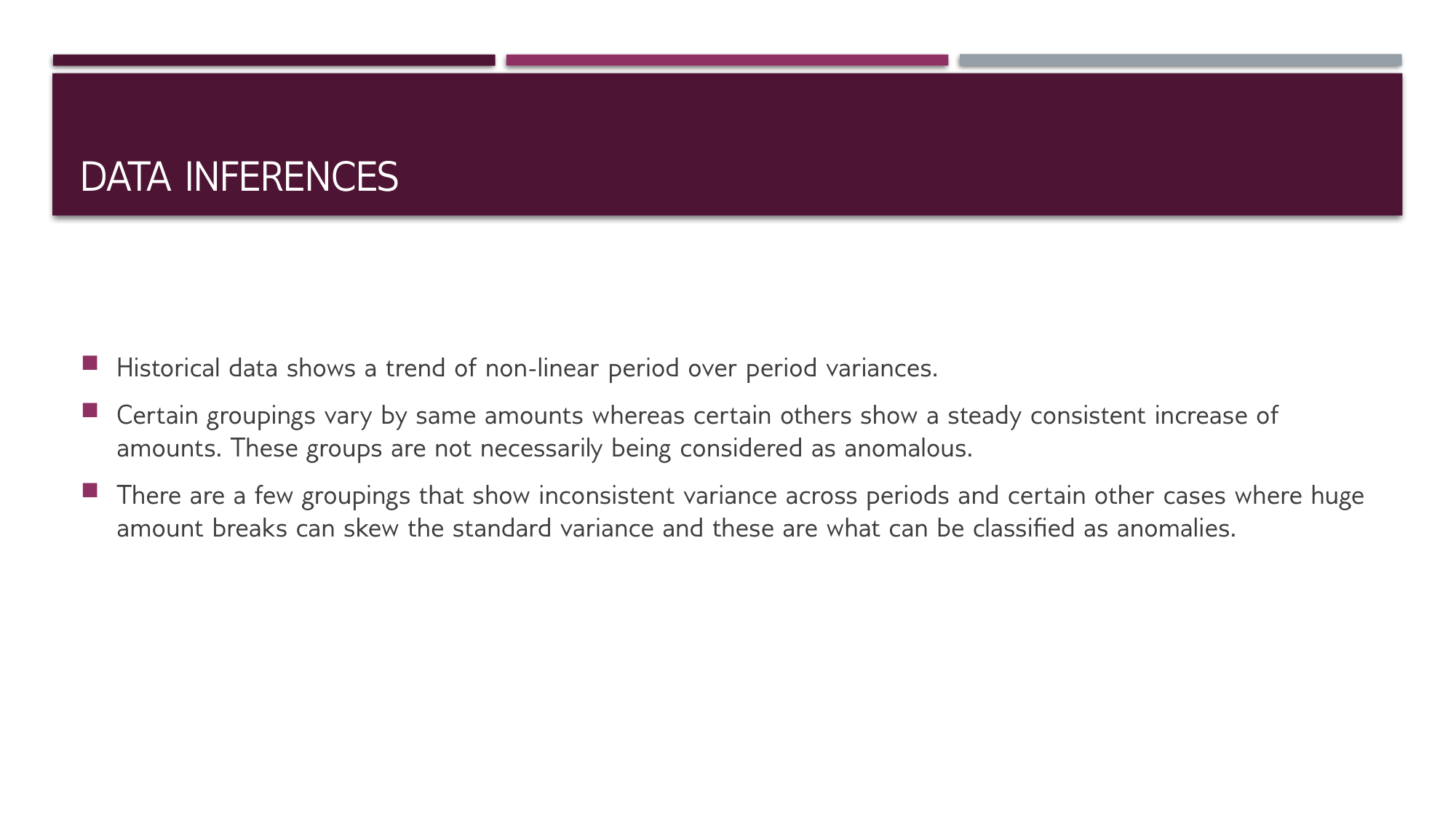

# Data inferences
Historical data shows a trend of non-linear period over period variances.
Certain groupings vary by same amounts whereas certain others show a steady consistent increase of amounts. These groups are not necessarily being considered as anomalous.
There are a few groupings that show inconsistent variance across periods and certain other cases where huge amount breaks can skew the standard variance and these are what can be classified as anomalies.